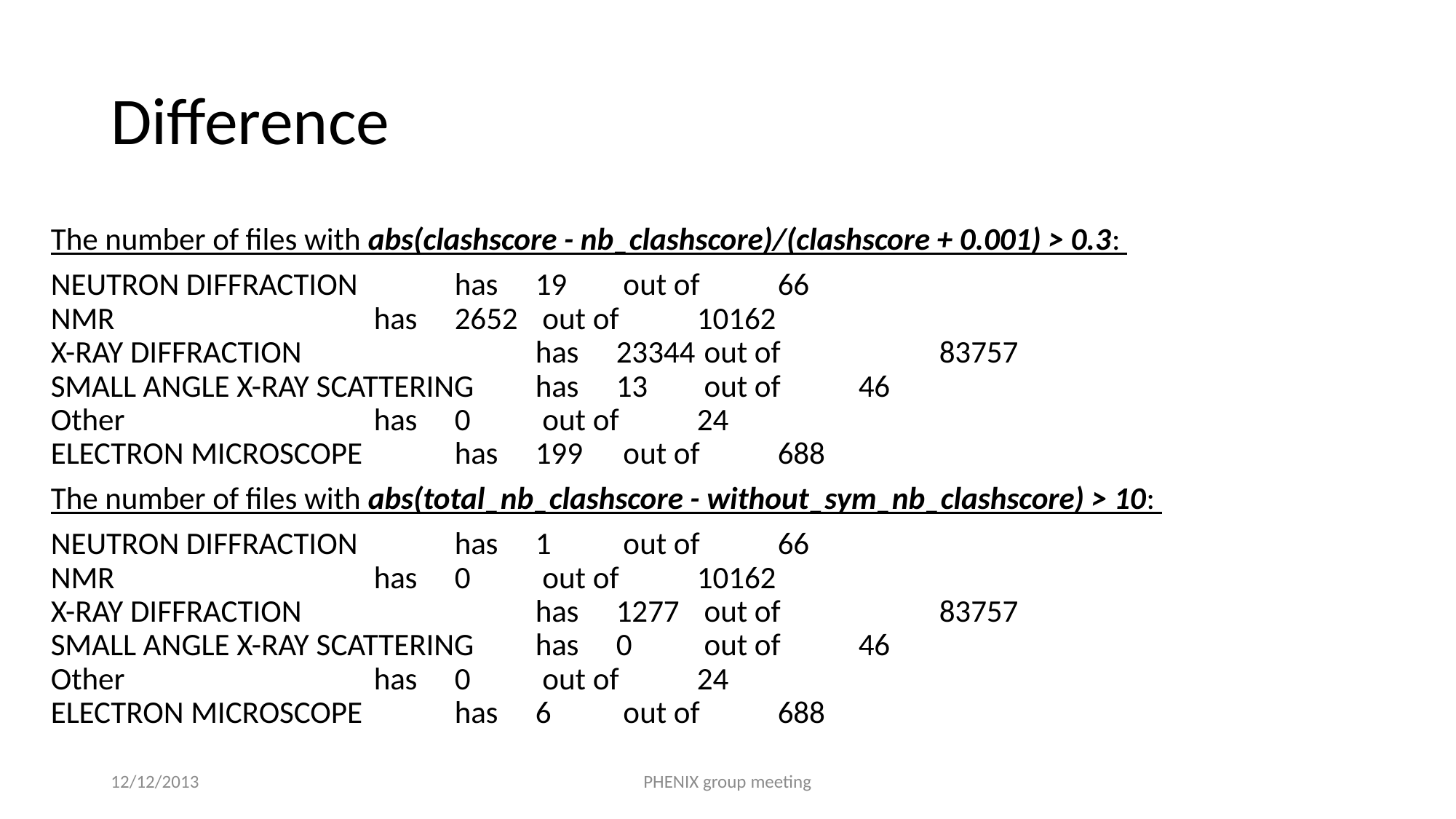

# Difference
The number of files with abs(clashscore - nb_clashscore)/(clashscore + 0.001) > 0.3:
NEUTRON DIFFRACTION            	has    	19  	 out of    	66
NMR                            			has  	2652 	 out of 		10162
X-RAY DIFFRACTION              		has 	23344	 out of 		83757
SMALL ANGLE X-RAY SCATTERING   	has    	13  	 out of    	46
Other                          			has     	0  	 out of    	24
ELECTRON MICROSCOPE           	has   	199  	 out of   	688
The number of files with abs(total_nb_clashscore - without_sym_nb_clashscore) > 10:
NEUTRON DIFFRACTION            	has     	1 	 out of    	66
NMR                            			has     	0 	 out of 		10162
X-RAY DIFFRACTION              		has  	1277 	 out of 		83757
SMALL ANGLE X-RAY SCATTERING   	has     	0 	 out of    	46
Other                          			has     	0 	 out of    	24
ELECTRON MICROSCOPE            	has     	6 	 out of   	688

12/12/2013
PHENIX group meeting